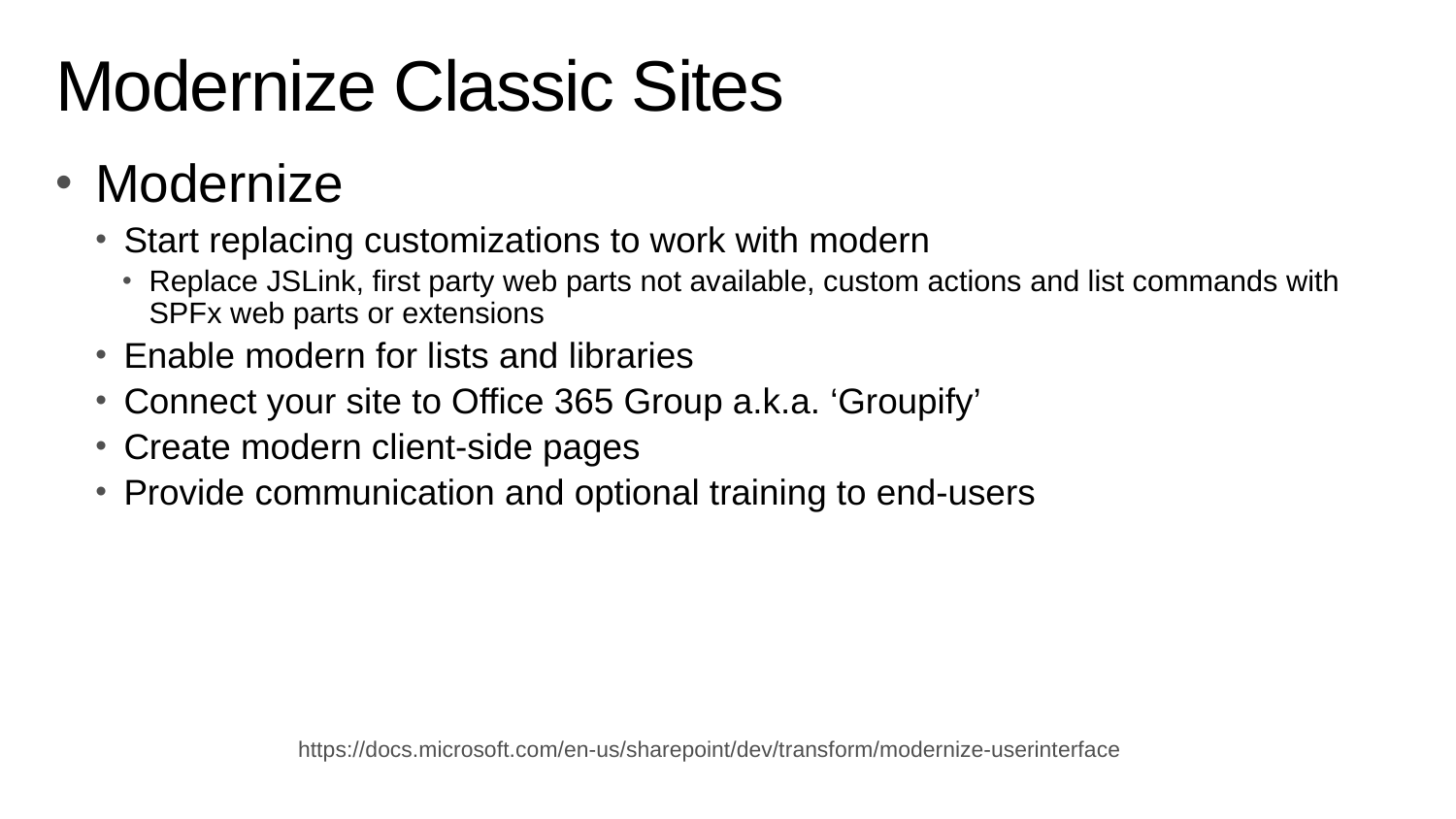

# Modernize Classic Sites
Modernize
Start replacing customizations to work with modern
Replace JSLink, first party web parts not available, custom actions and list commands with SPFx web parts or extensions
Enable modern for lists and libraries
Connect your site to Office 365 Group a.k.a. ‘Groupify’
Create modern client-side pages
Provide communication and optional training to end-users
https://docs.microsoft.com/en-us/sharepoint/dev/transform/modernize-userinterface